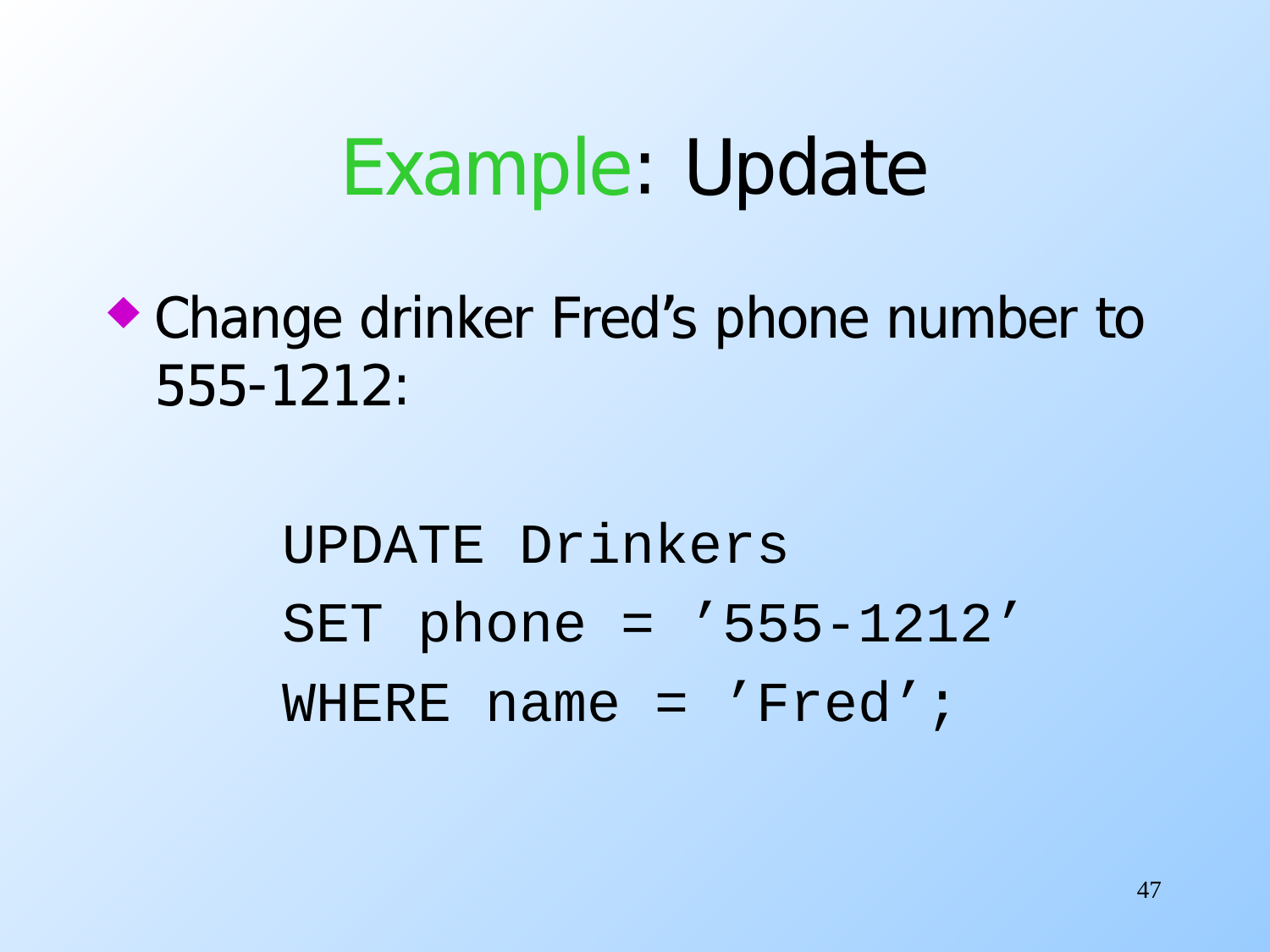

# Example: Update
Change drinker Fred’s phone number to 555-1212:

		UPDATE Drinkers
		SET phone = ’555-1212’
		WHERE name = ’Fred’;
47